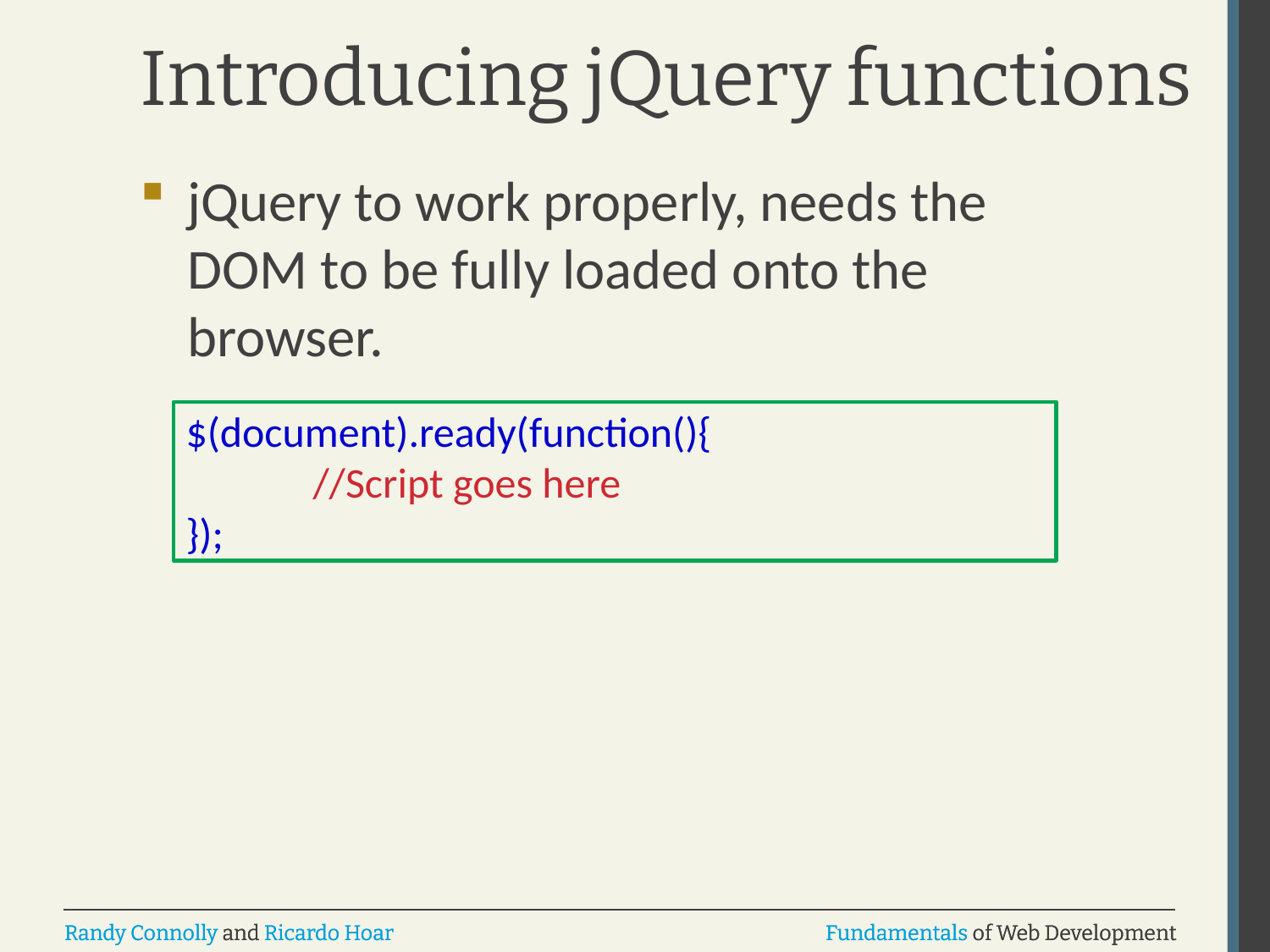

# Introducing jQuery functions
jQuery to work properly, needs the DOM to be fully loaded onto the browser.

$(document).ready(function(){
	//Script goes here
});